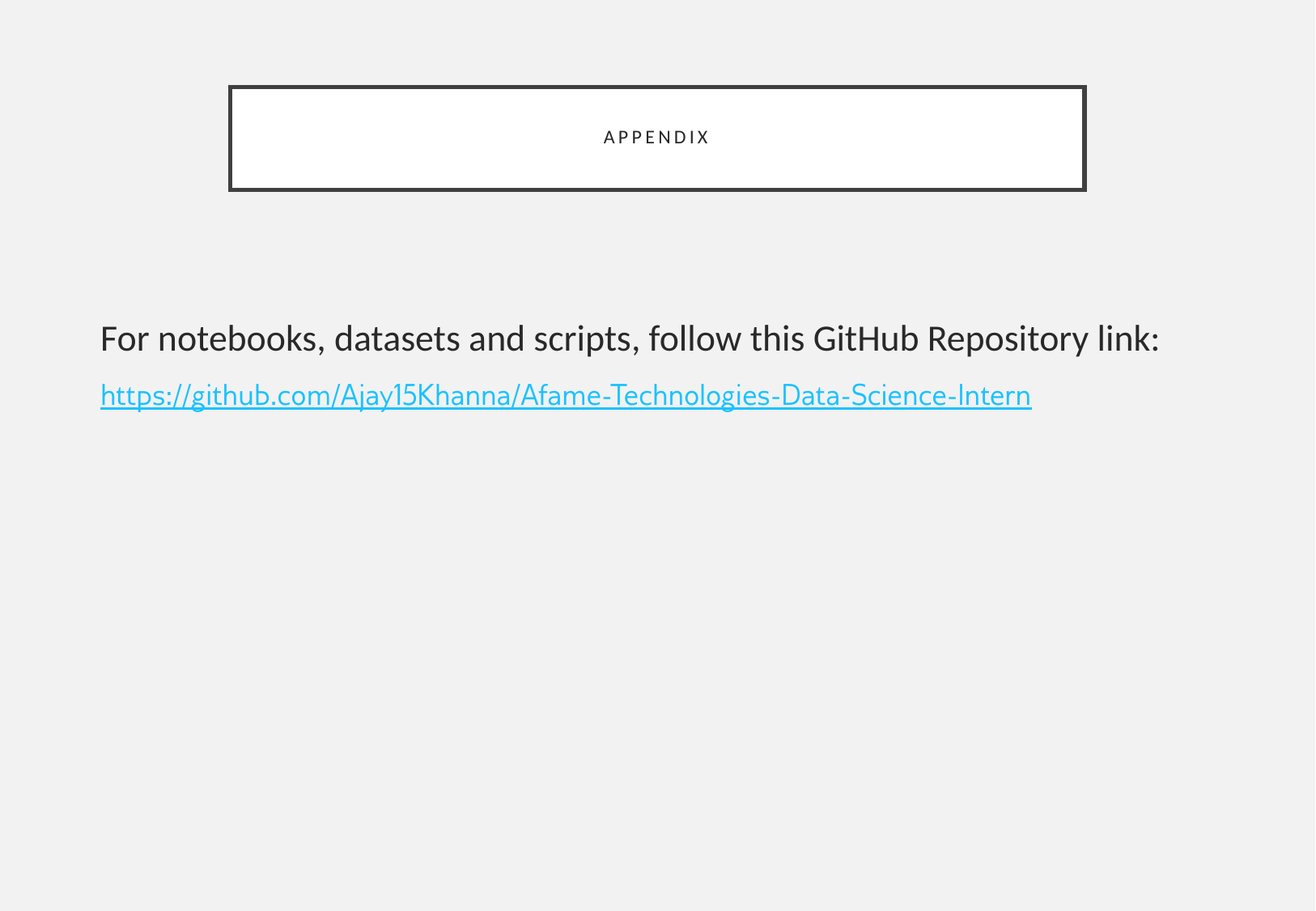

# Appendix
For notebooks, datasets and scripts, follow this GitHub Repository link:
https://github.com/Ajay15Khanna/Afame-Technologies-Data-Science-Intern